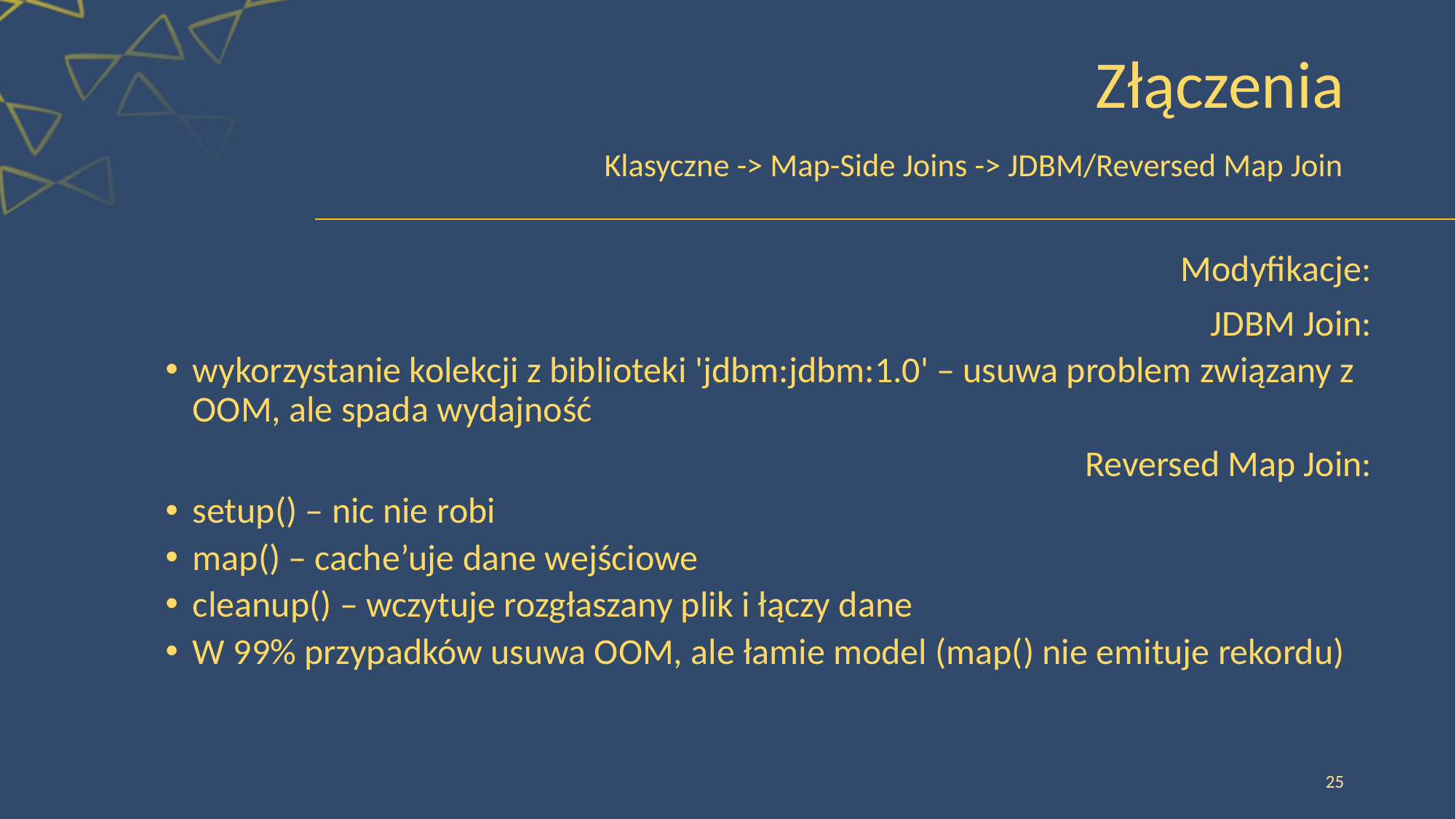

# Złączenia
Klasyczne -> Map-Side Joins -> JDBM/Reversed Map Join
Modyfikacje:
JDBM Join:
wykorzystanie kolekcji z biblioteki 'jdbm:jdbm:1.0' – usuwa problem związany z OOM, ale spada wydajność
Reversed Map Join:
setup() – nic nie robi
map() – cache’uje dane wejściowe
cleanup() – wczytuje rozgłaszany plik i łączy dane
W 99% przypadków usuwa OOM, ale łamie model (map() nie emituje rekordu)

25